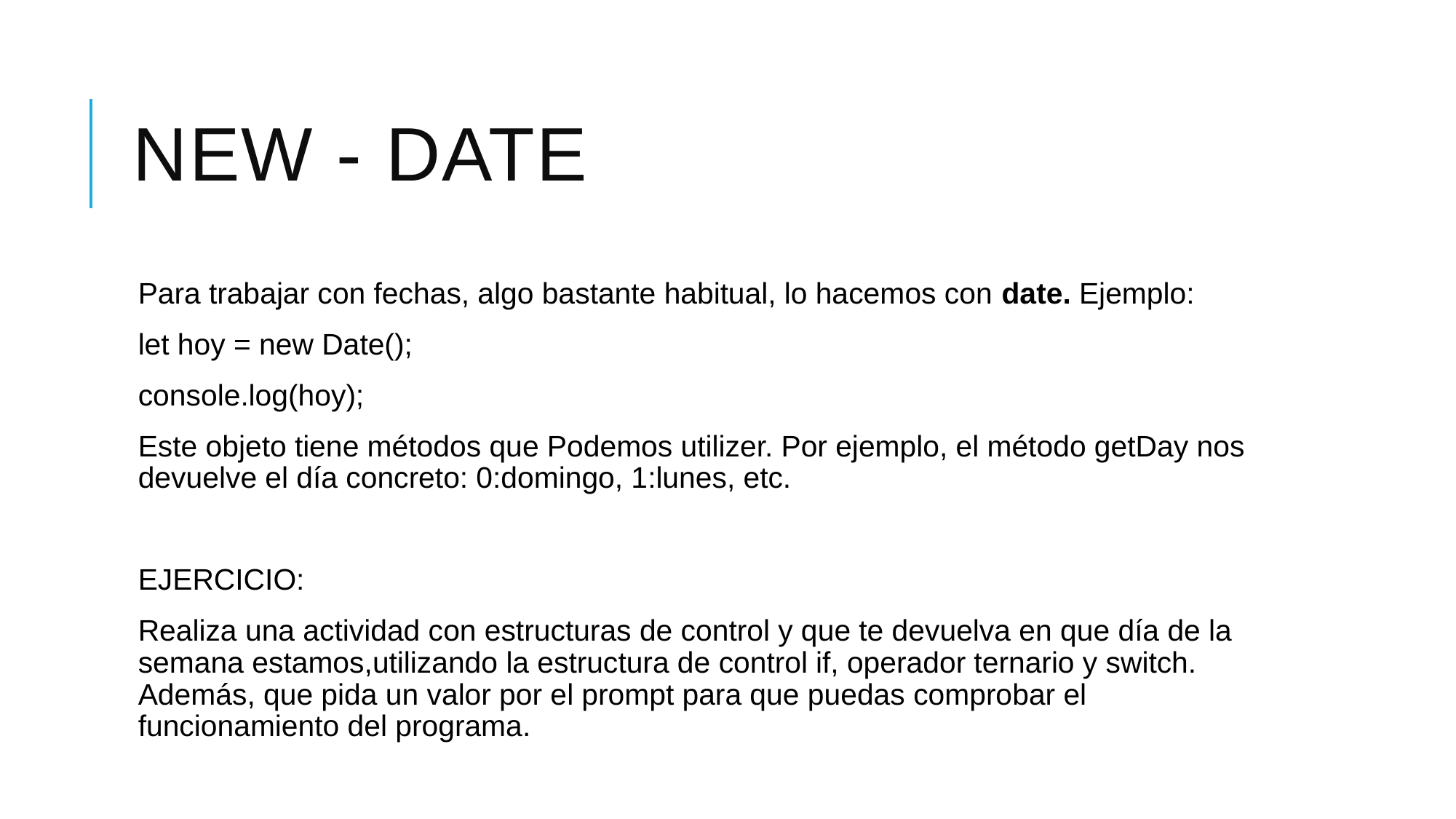

# New - date
Para trabajar con fechas, algo bastante habitual, lo hacemos con date. Ejemplo:
let hoy = new Date();
console.log(hoy);
Este objeto tiene métodos que Podemos utilizer. Por ejemplo, el método getDay nos devuelve el día concreto: 0:domingo, 1:lunes, etc.

EJERCICIO:
Realiza una actividad con estructuras de control y que te devuelva en que día de la semana estamos,utilizando la estructura de control if, operador ternario y switch. Además, que pida un valor por el prompt para que puedas comprobar el funcionamiento del programa.